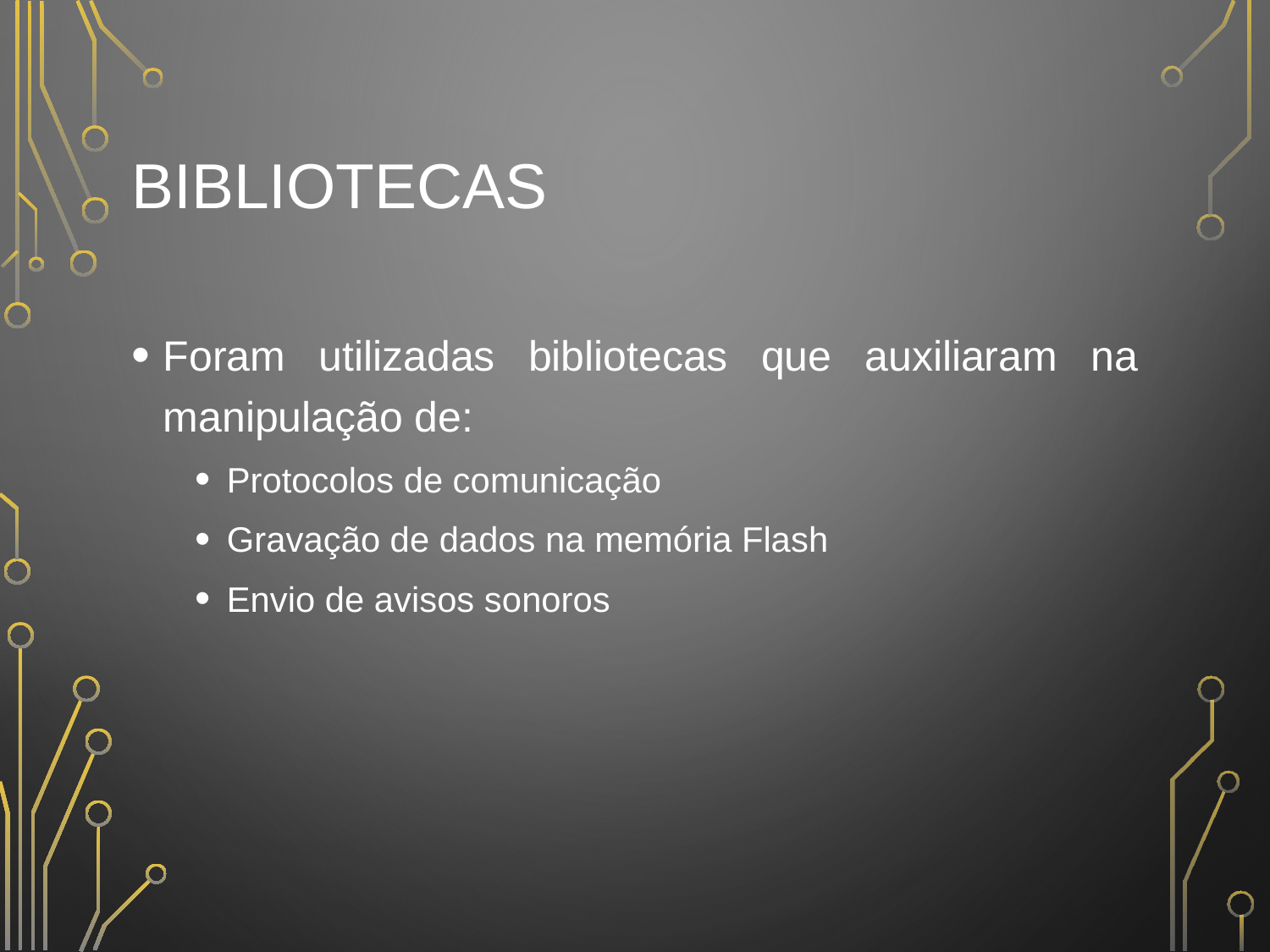

# Bibliotecas
Foram utilizadas bibliotecas que auxiliaram na manipulação de:
Protocolos de comunicação
Gravação de dados na memória Flash
Envio de avisos sonoros